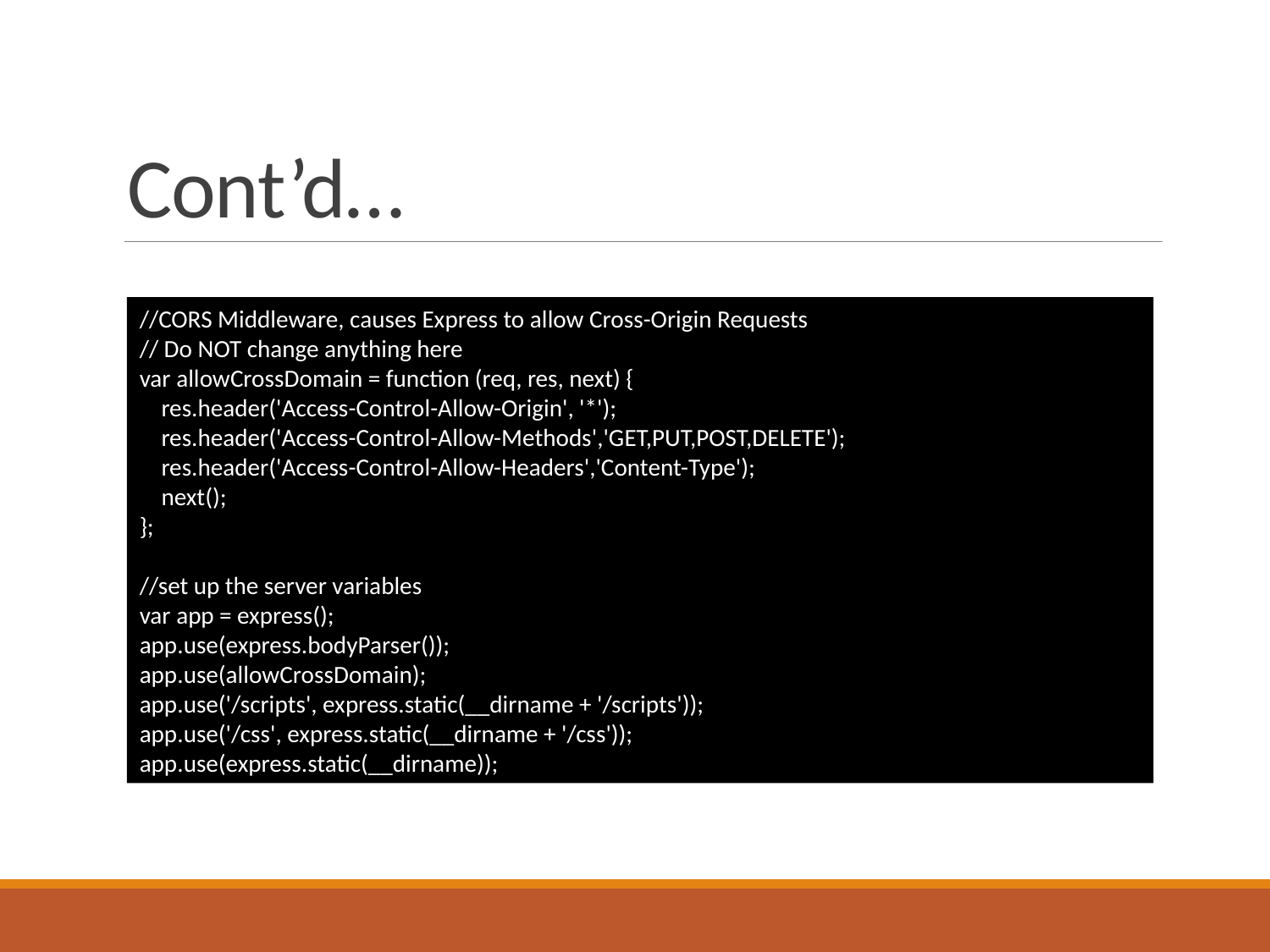

# Cont’d…

//CORS Middleware, causes Express to allow Cross-Origin Requests
// Do NOT change anything here
var allowCrossDomain = function (req, res, next) {
    res.header('Access-Control-Allow-Origin', '*');
    res.header('Access-Control-Allow-Methods','GET,PUT,POST,DELETE');
    res.header('Access-Control-Allow-Headers','Content-Type');
    next();
};

//set up the server variables
var app = express();
app.use(express.bodyParser());
app.use(allowCrossDomain);
app.use('/scripts', express.static(__dirname + '/scripts'));
app.use('/css', express.static(__dirname + '/css'));
app.use(express.static(__dirname));